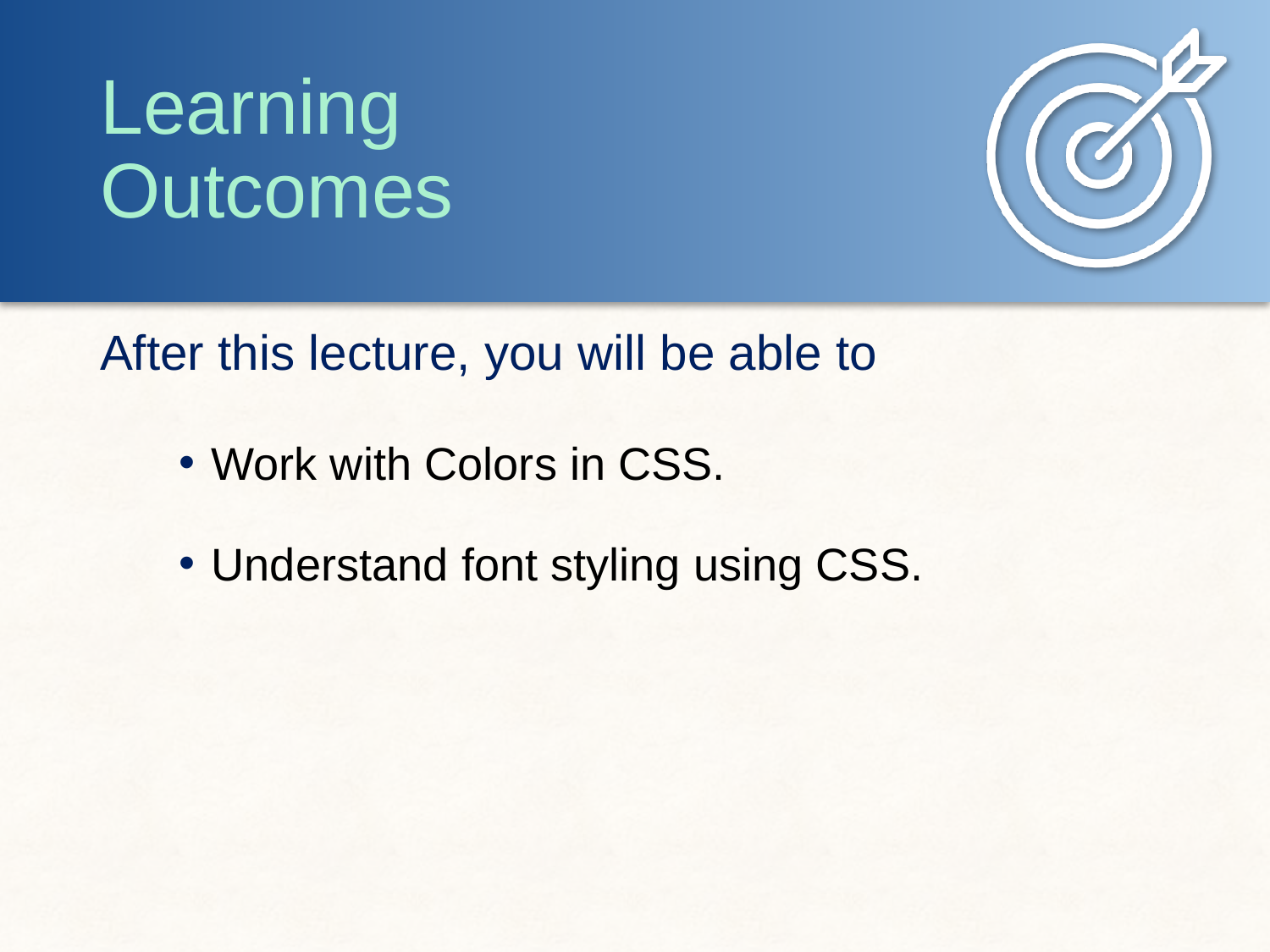

Work with Colors in CSS.
Understand font styling using CSS.